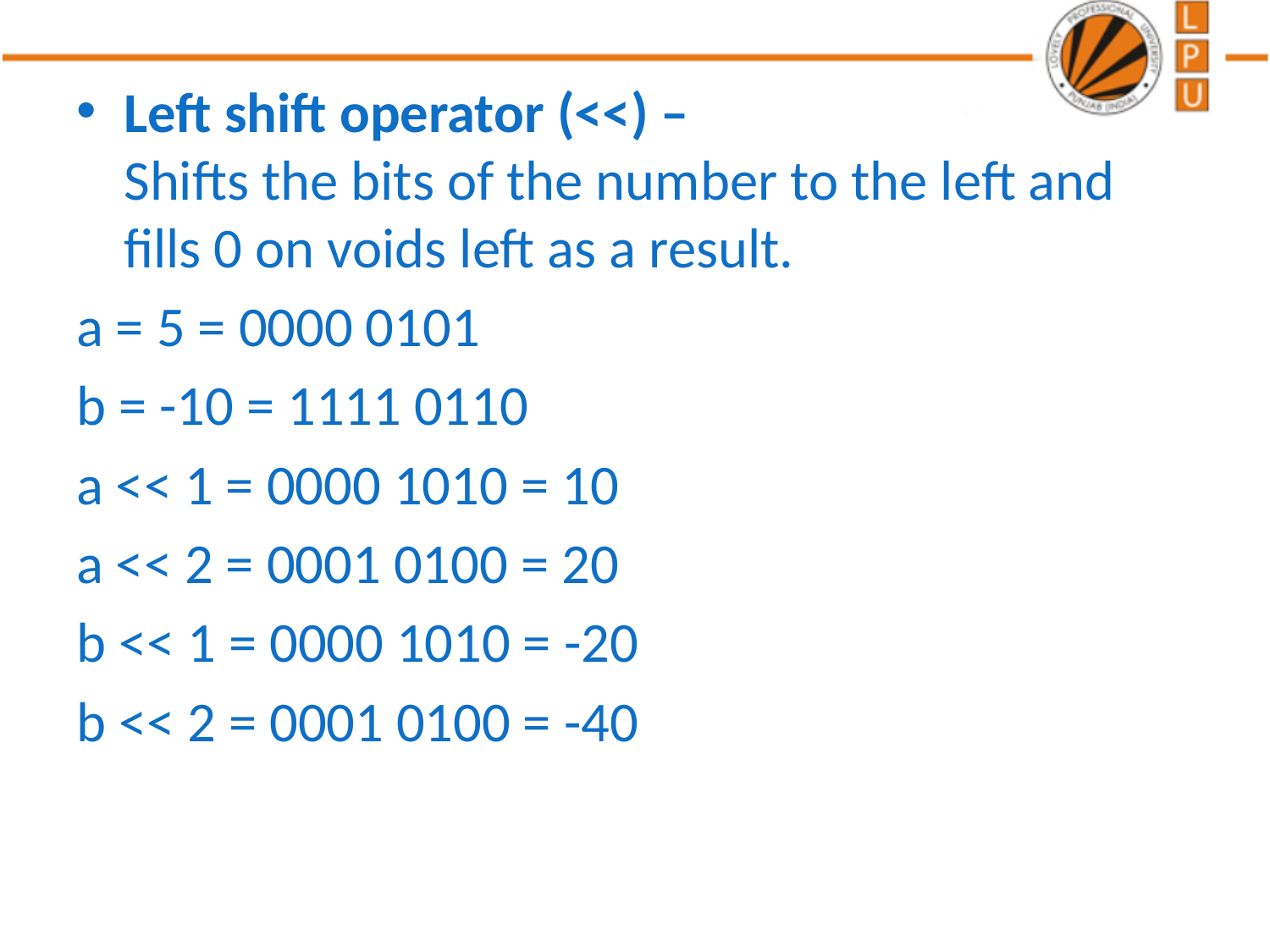

Left shift operator (<<) –
Shifts the bits of the number to the left and fills 0 on voids left as a result.
a = 5 = 0000 0101
b = -10 = 1111 0110
a << 1 = 0000 1010 = 10
a << 2 = 0001 0100 = 20
b << 1 = 0000 1010 = -20
b << 2 = 0001 0100 = -40